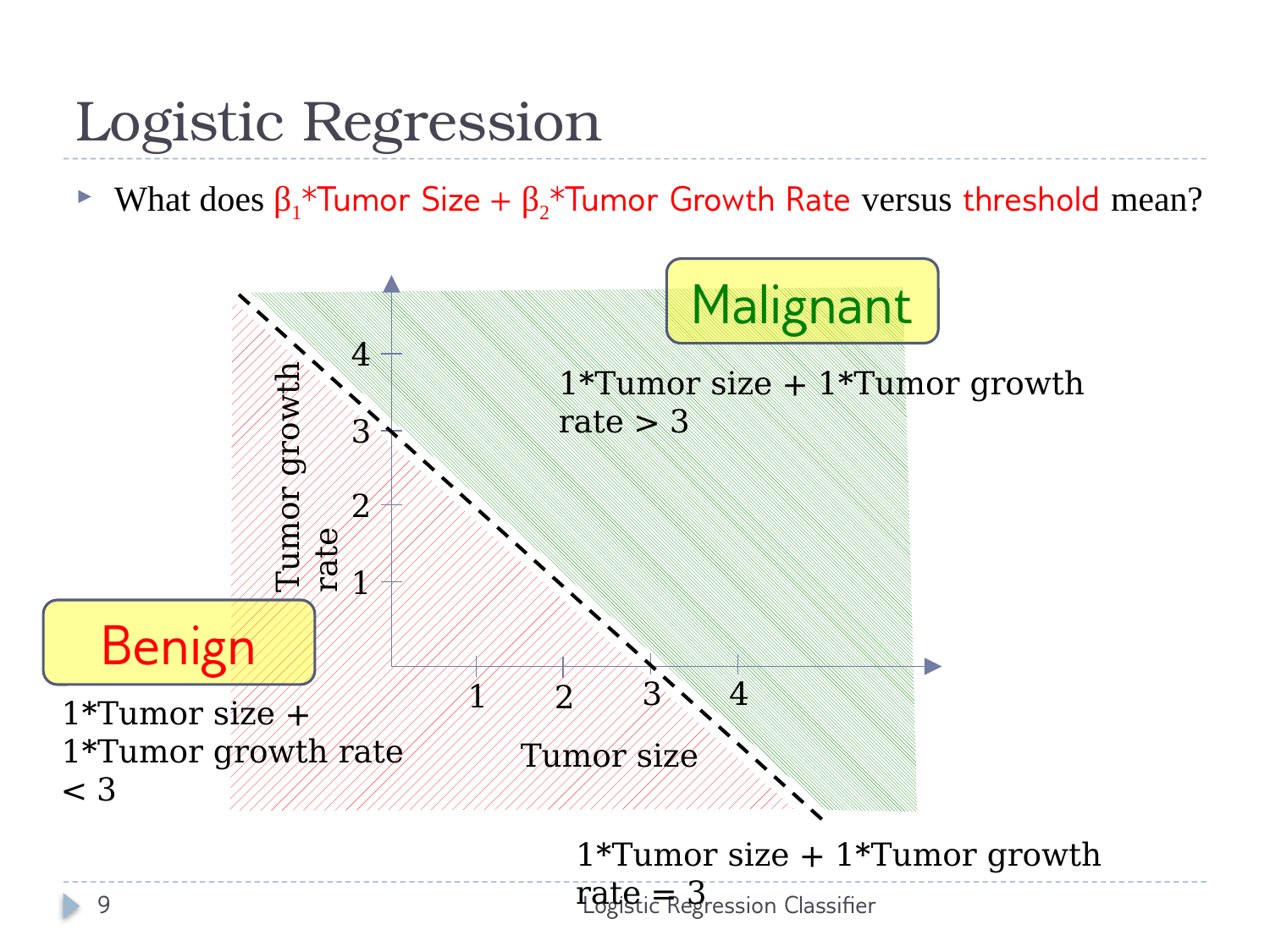

# Logistic Regression
What does β1*Tumor Size + β2*Tumor Growth Rate versus threshold mean?
Malignant

4
1*Tumor size + 1*Tumor growth rate > 3
3
Tumor growth rate
2
1
Benign
3
4
1
2
1*Tumor size + 1*Tumor growth rate < 3
Tumor size
1*Tumor size + 1*Tumor growth rate = 3
9
Logistic Regression Classifier